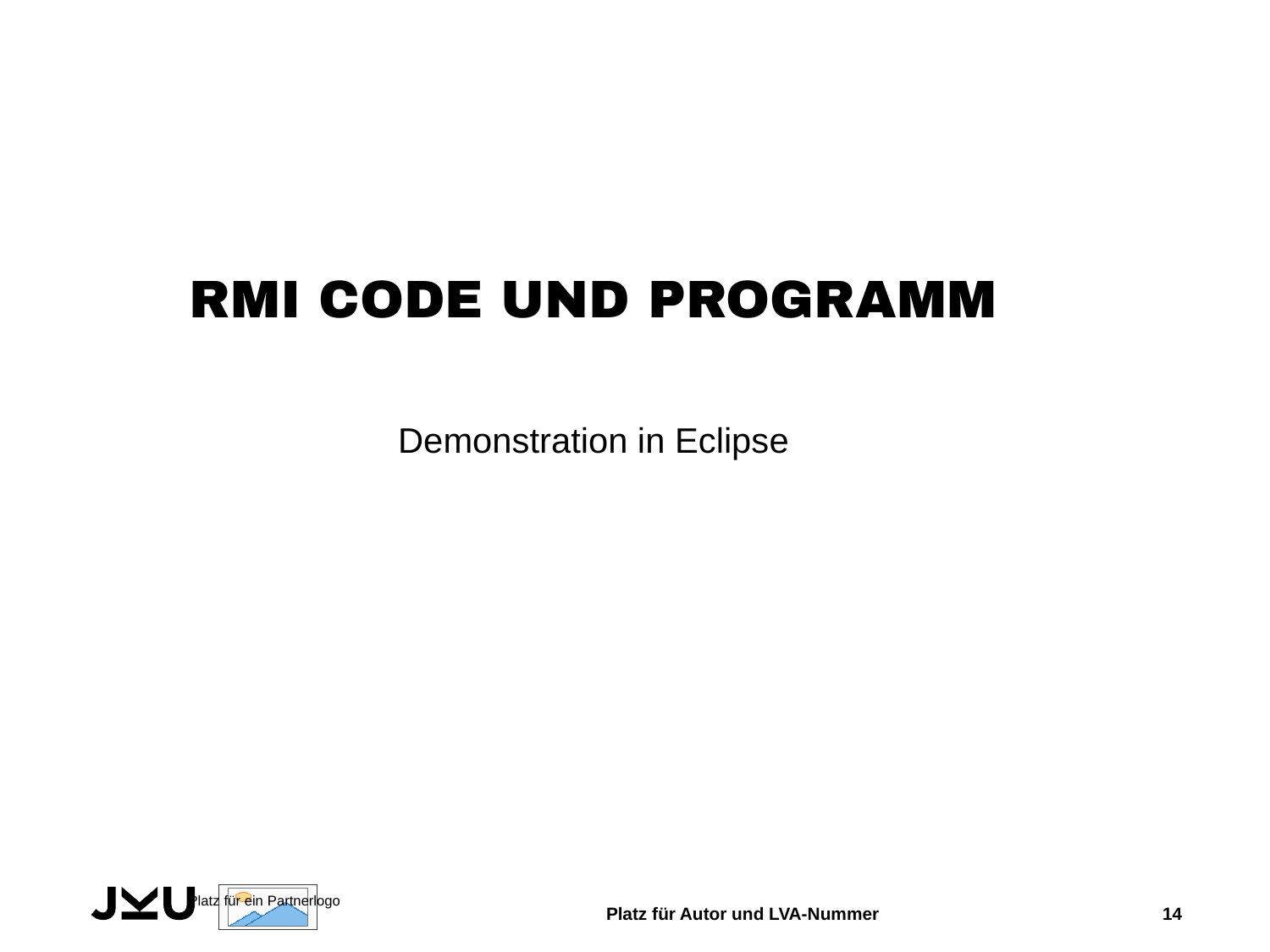

# RMI Code und Programm
Demonstration in Eclipse

Platz für Autor und LVA-Nummer
14